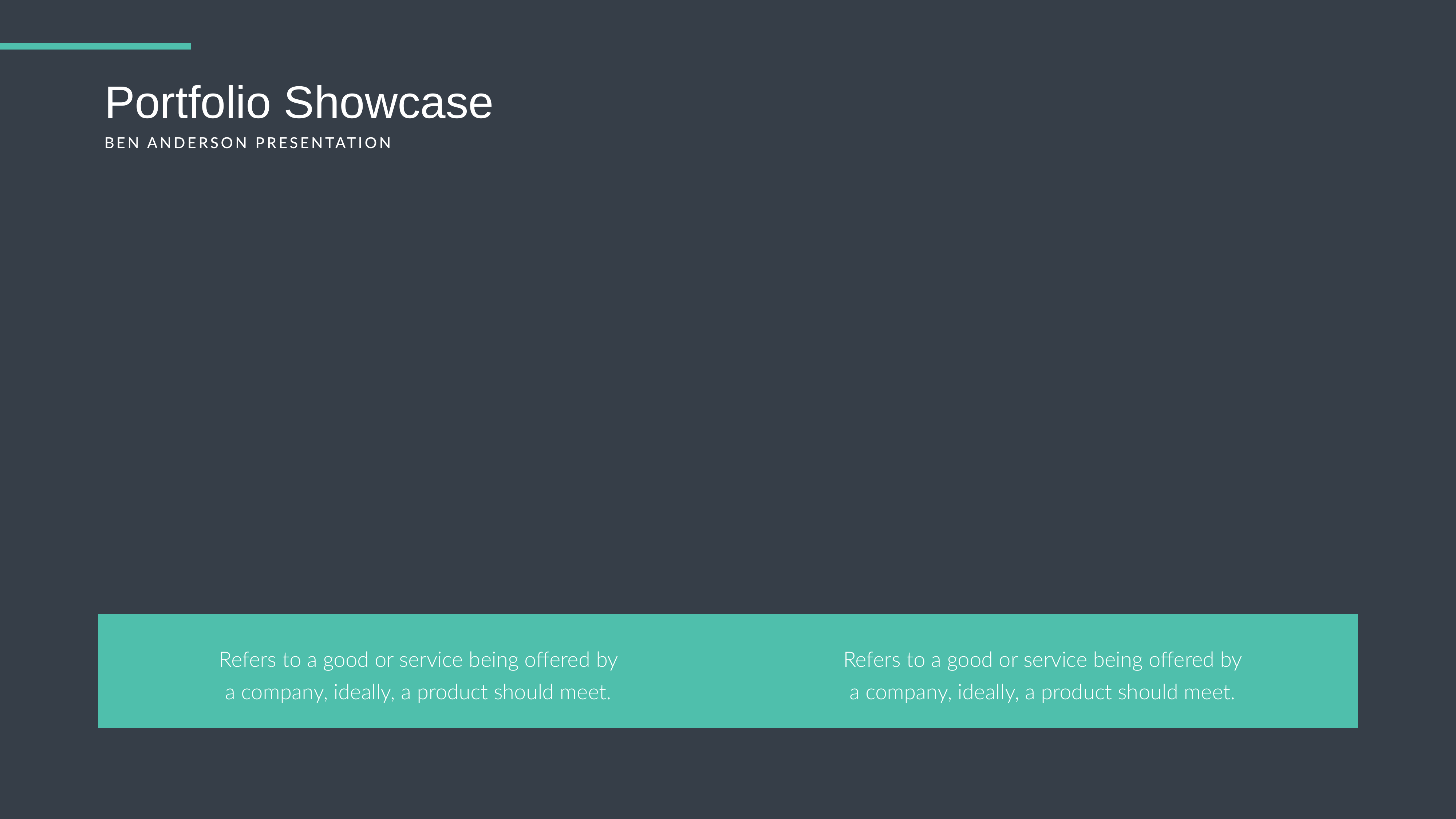

Portfolio Showcase
BEN ANDERSON PRESENTATION

Refers to a good or service being offered by a company, ideally, a product should meet.
Refers to a good or service being offered by a company, ideally, a product should meet.